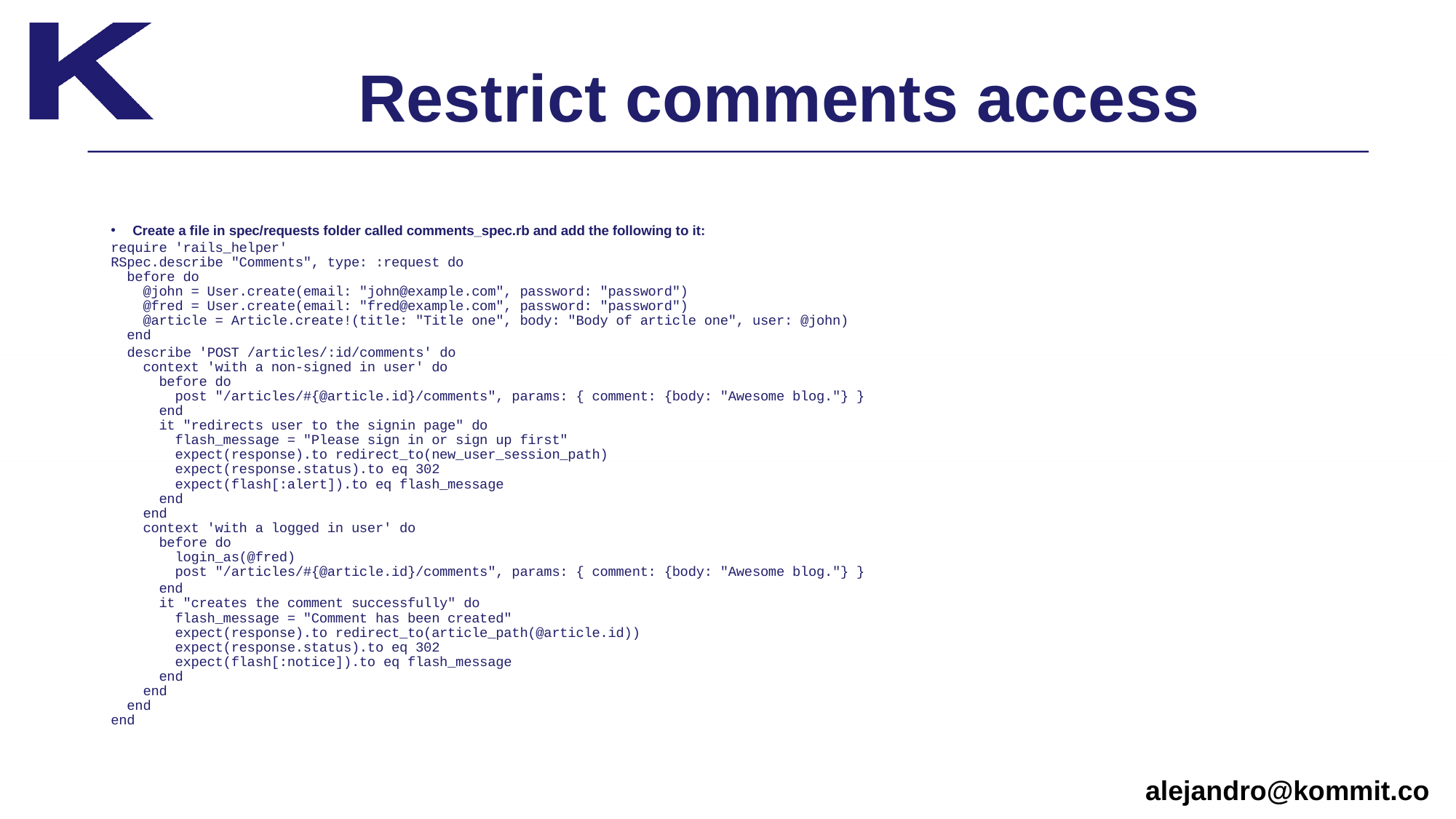

# Restrict comments access
Create a file in spec/requests folder called comments_spec.rb and add the following to it:
require 'rails_helper'
RSpec.describe "Comments", type: :request do
  before do
    @john = User.create(email: "john@example.com", password: "password") 
    @fred = User.create(email: "fred@example.com", password: "password") 
    @article = Article.create!(title: "Title one", body: "Body of article one", user: @john)
  end
  describe 'POST /articles/:id/comments' do 
    context 'with a non-signed in user' do
      before do
        post "/articles/#{@article.id}/comments", params: { comment: {body: "Awesome blog."} } 
      end
      it "redirects user to the signin page" do 
        flash_message = "Please sign in or sign up first"
        expect(response).to redirect_to(new_user_session_path) 
        expect(response.status).to eq 302 
        expect(flash[:alert]).to eq flash_message
      end 
    end
    context 'with a logged in user' do 
      before do
        login_as(@fred)
        post "/articles/#{@article.id}/comments", params: { comment: {body: "Awesome blog."} }
      end
      it "creates the comment successfully" do 
        flash_message = "Comment has been created"
        expect(response).to redirect_to(article_path(@article.id)) 
        expect(response.status).to eq 302 
        expect(flash[:notice]).to eq flash_message
      end
    end
  end
end
alejandro@kommit.co